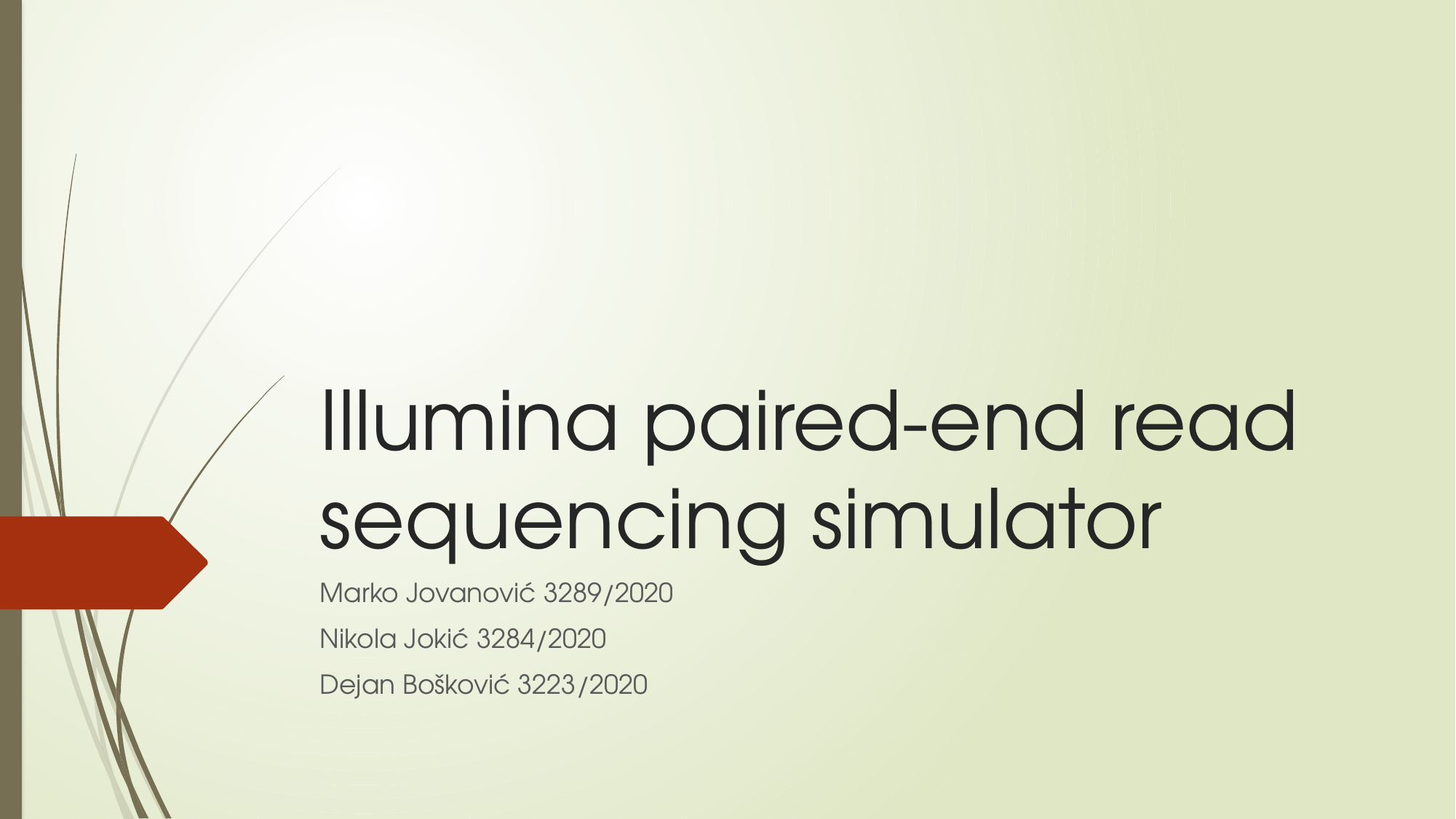

# Illumina paired-end read sequencing simulator
Marko Jovanović 3289/2020
Nikola Jokić 3284/2020
Dejan Bošković 3223/2020